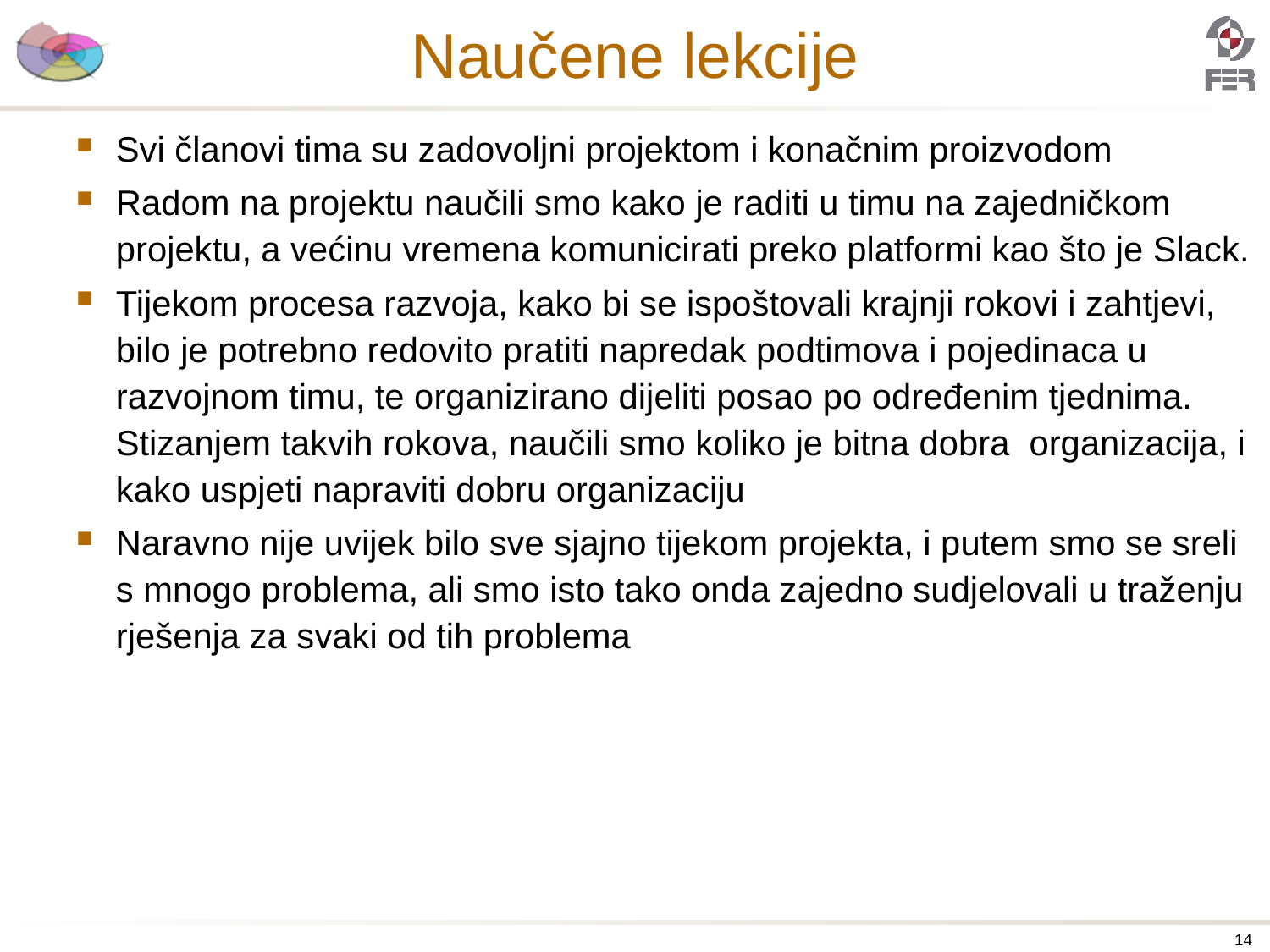

# Naučene lekcije
Svi članovi tima su zadovoljni projektom i konačnim proizvodom
Radom na projektu naučili smo kako je raditi u timu na zajedničkom projektu, a većinu vremena komunicirati preko platformi kao što je Slack.
Tijekom procesa razvoja, kako bi se ispoštovali krajnji rokovi i zahtjevi, bilo je potrebno redovito pratiti napredak podtimova i pojedinaca u razvojnom timu, te organizirano dijeliti posao po određenim tjednima. Stizanjem takvih rokova, naučili smo koliko je bitna dobra  organizacija, i kako uspjeti napraviti dobru organizaciju
Naravno nije uvijek bilo sve sjajno tijekom projekta, i putem smo se sreli s mnogo problema, ali smo isto tako onda zajedno sudjelovali u traženju rješenja za svaki od tih problema

14